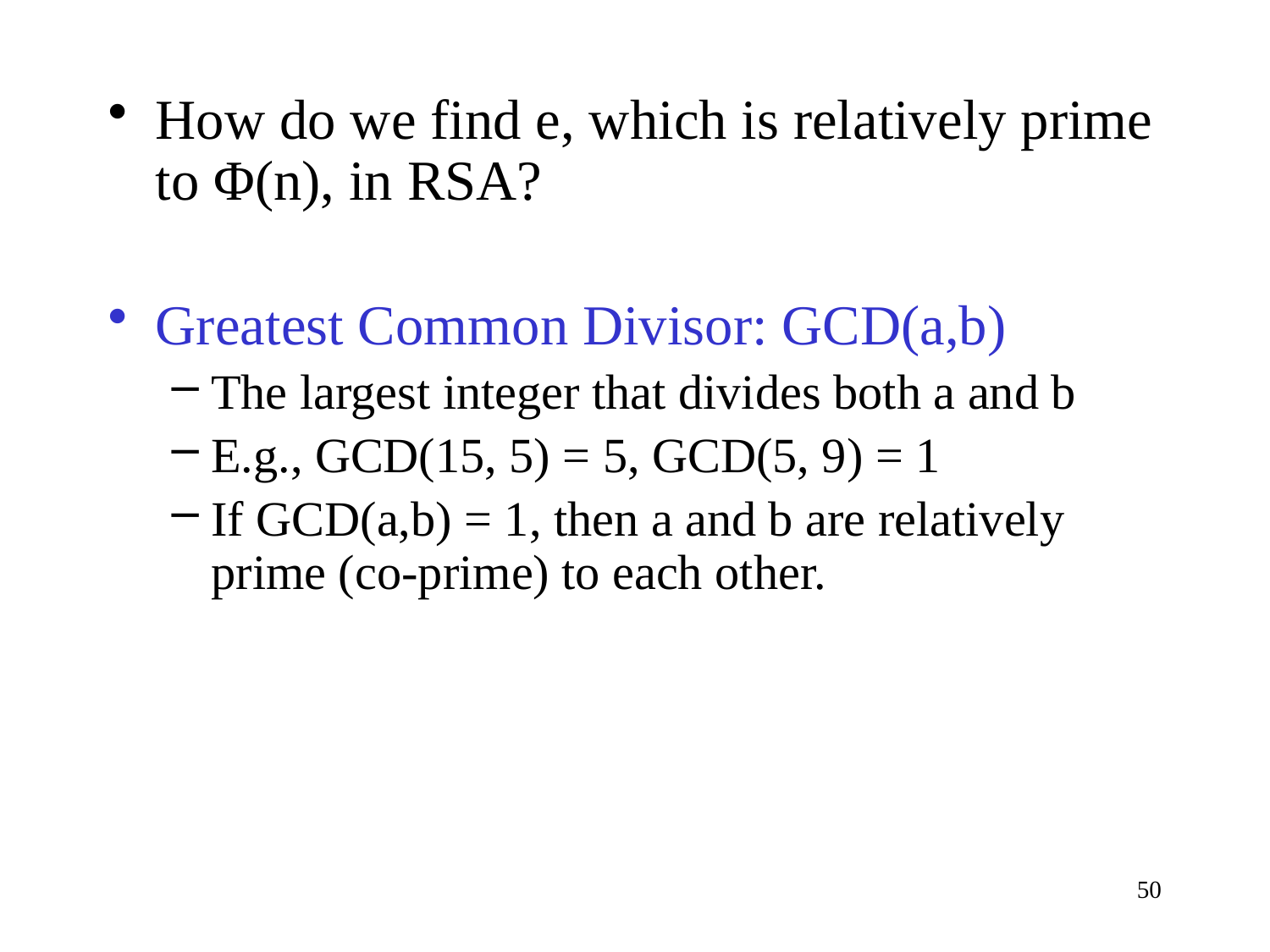

How do we find e, which is relatively prime to Φ(n), in RSA?

Greatest Common Divisor: GCD(a,b)
The largest integer that divides both a and b
E.g., GCD(15, 5) = 5, GCD(5, 9) = 1
If GCD(a,b) = 1, then a and b are relatively prime (co-prime) to each other.
50